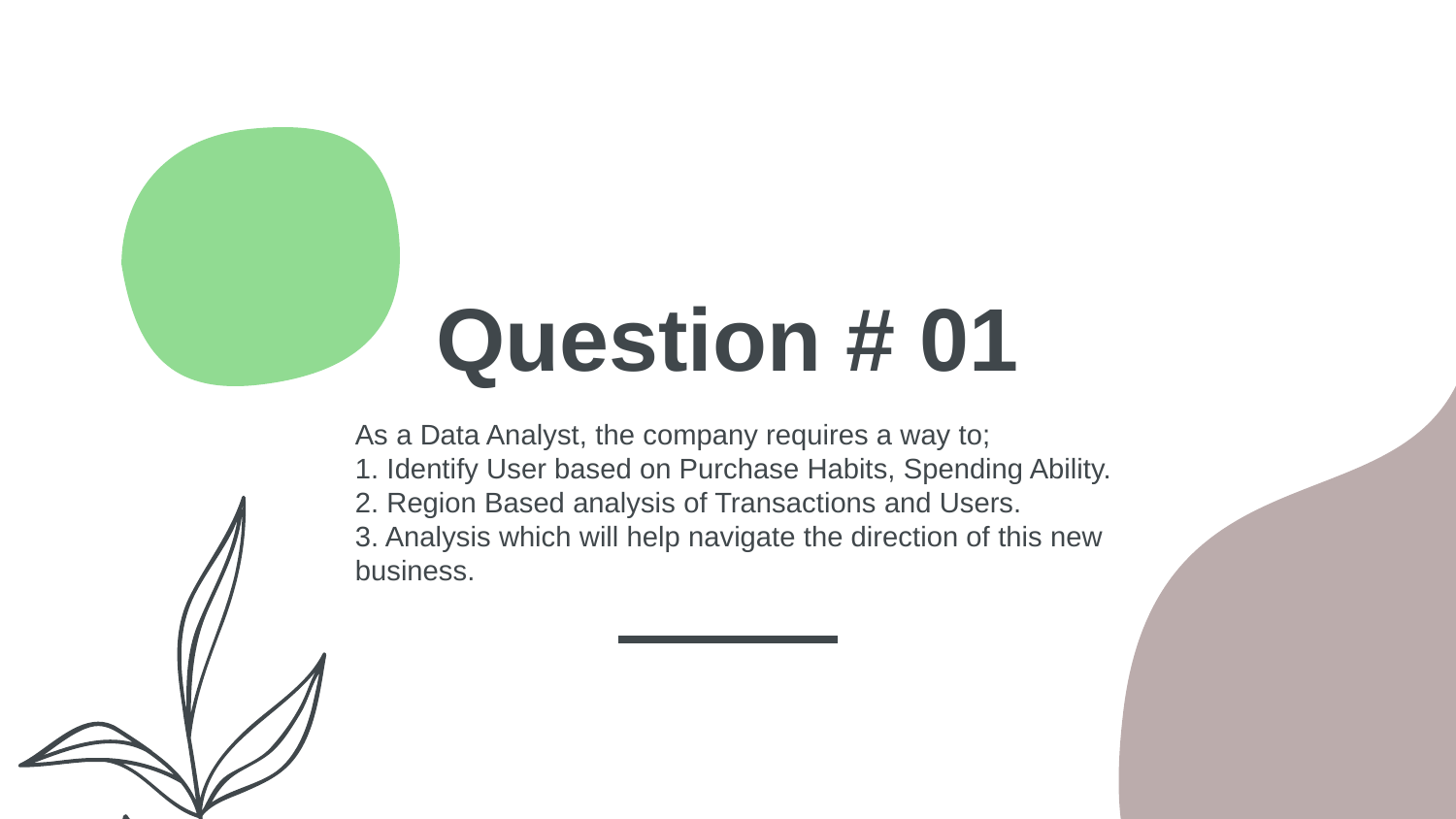

# Question # 01
As a Data Analyst, the company requires a way to;
1. Identify User based on Purchase Habits, Spending Ability.
2. Region Based analysis of Transactions and Users.
3. Analysis which will help navigate the direction of this new business.